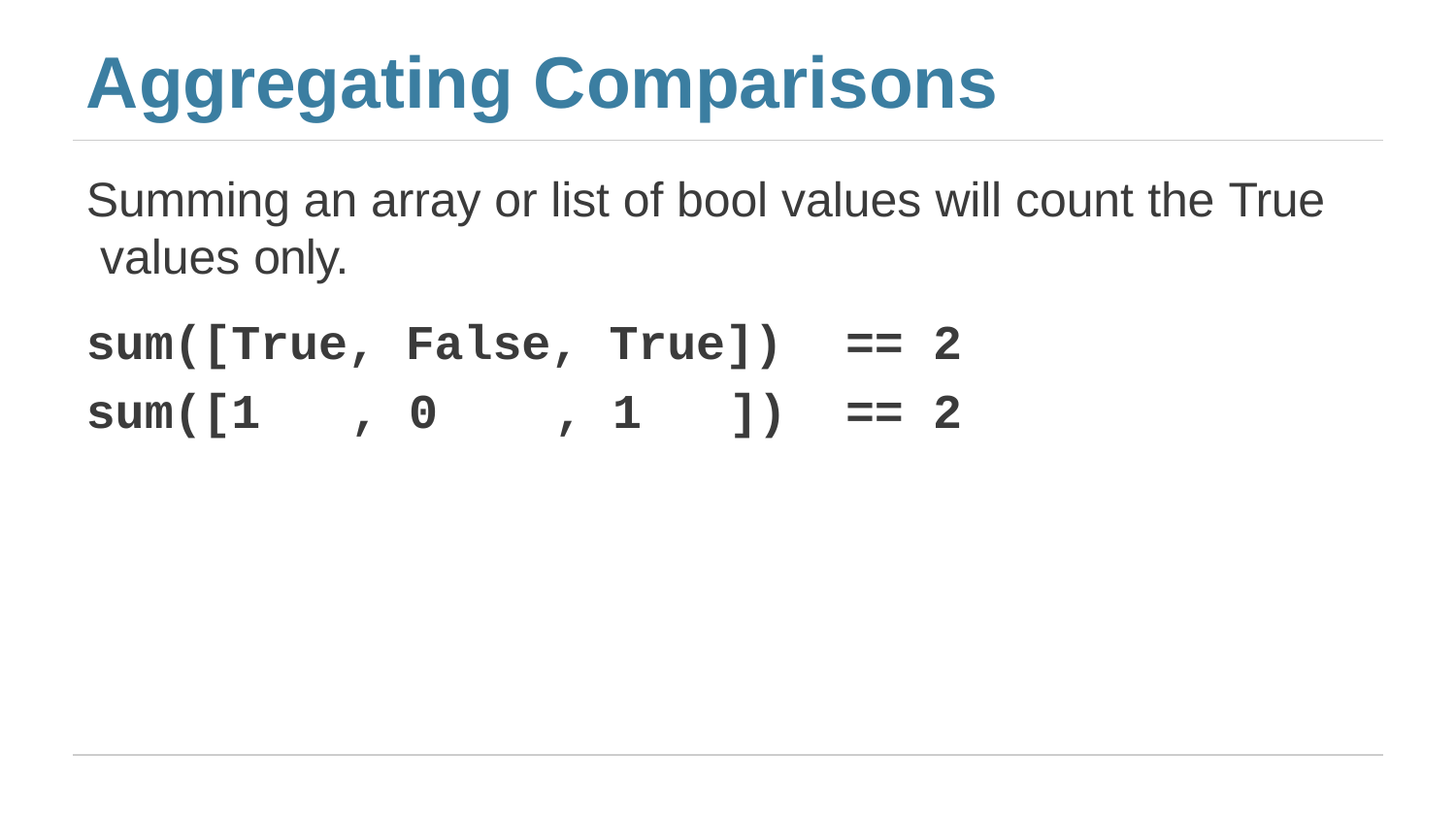

# Aggregating Comparisons
Summing an array or list of bool values will count the True  values only.
sum([True, False, True])	== 2
sum([1	, 0	, 1	])	== 2

|  |  |  |  |  |  |  |
| --- | --- | --- | --- | --- | --- | --- |
|  |  |  |  |  |  |  |